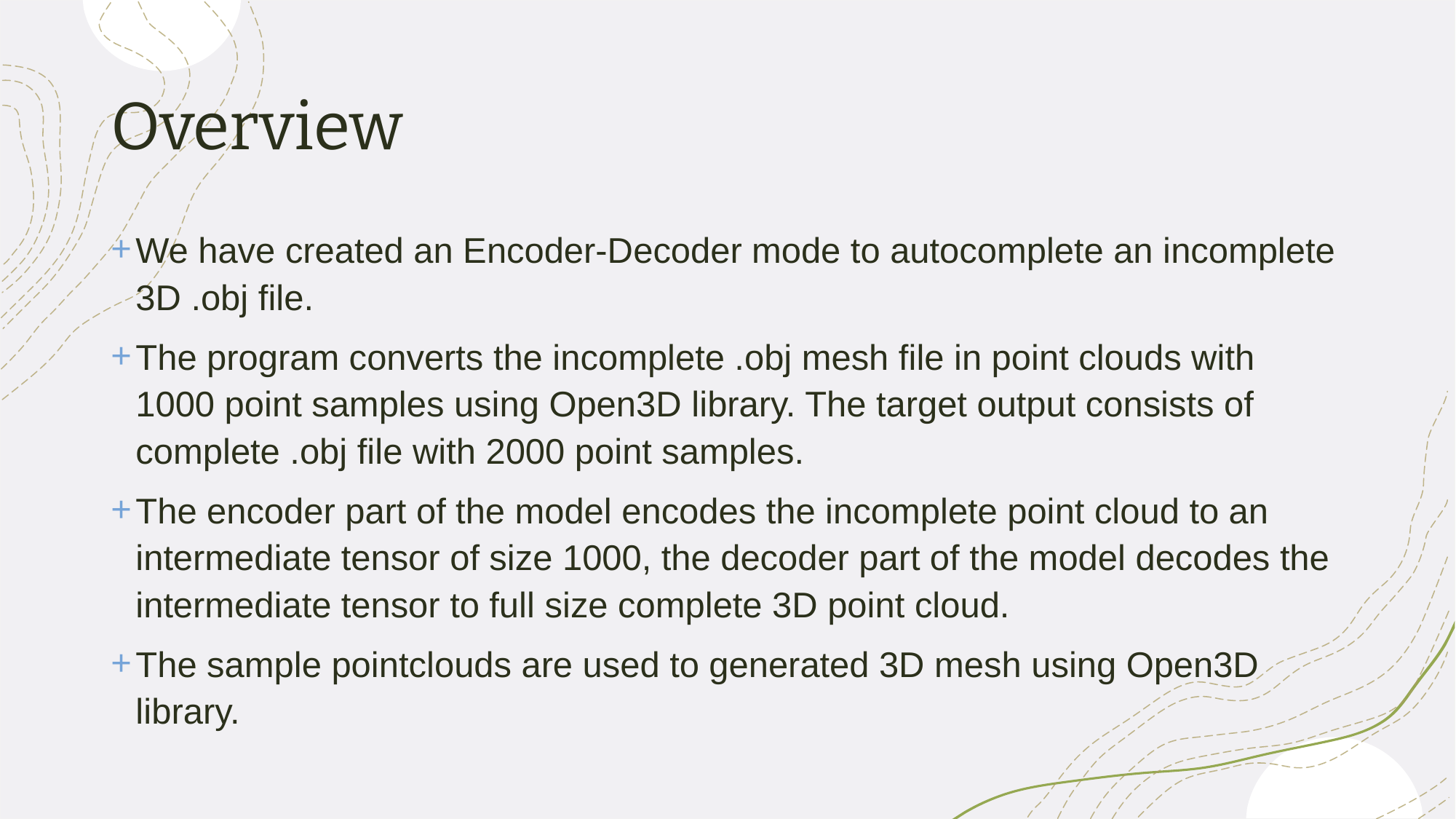

# Overview
We have created an Encoder-Decoder mode to autocomplete an incomplete 3D .obj file.
The program converts the incomplete .obj mesh file in point clouds with 1000 point samples using Open3D library. The target output consists of complete .obj file with 2000 point samples.
The encoder part of the model encodes the incomplete point cloud to an intermediate tensor of size 1000, the decoder part of the model decodes the intermediate tensor to full size complete 3D point cloud.
The sample pointclouds are used to generated 3D mesh using Open3D library.